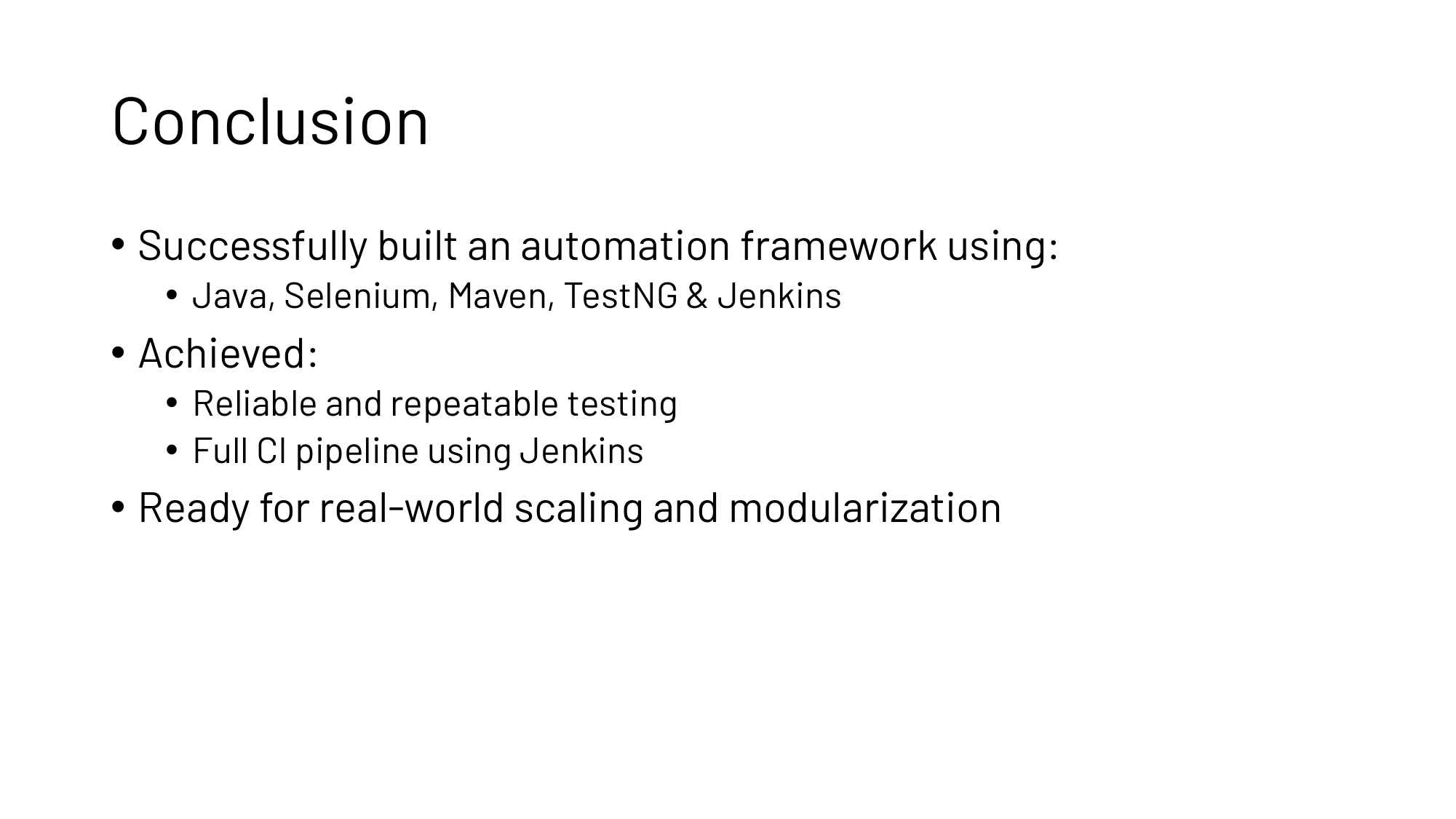

# Conclusion
Successfully built an automation framework using:
Java, Selenium, Maven, TestNG & Jenkins
Achieved:
Reliable and repeatable testing
Full CI pipeline using Jenkins
Ready for real-world scaling and modularization